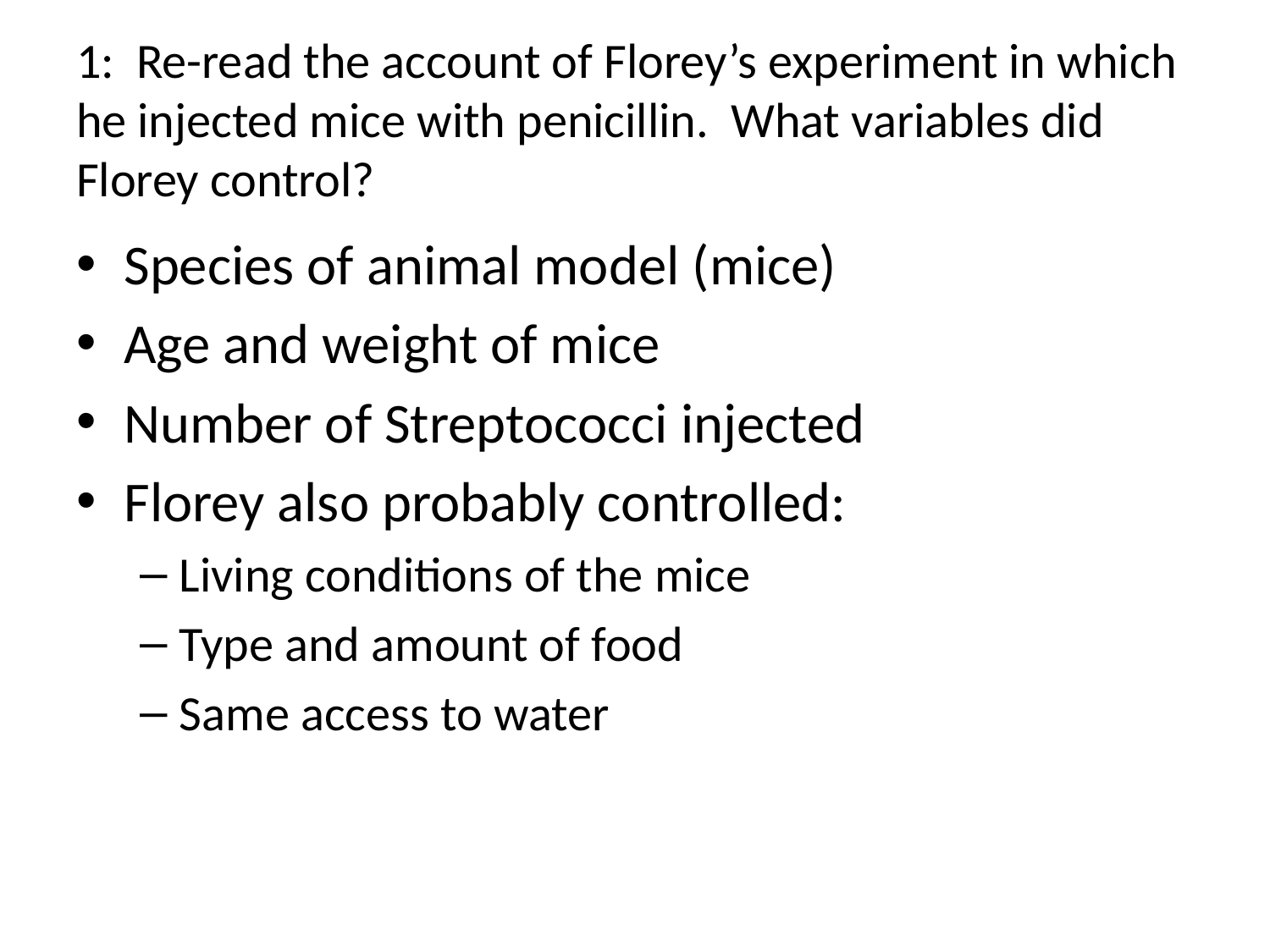

# 1:  Re-read the account of Florey’s experiment in which he injected mice with penicillin.  What variables did Florey control?
Species of animal model (mice)
Age and weight of mice
Number of Streptococci injected
Florey also probably controlled:
Living conditions of the mice
Type and amount of food
Same access to water